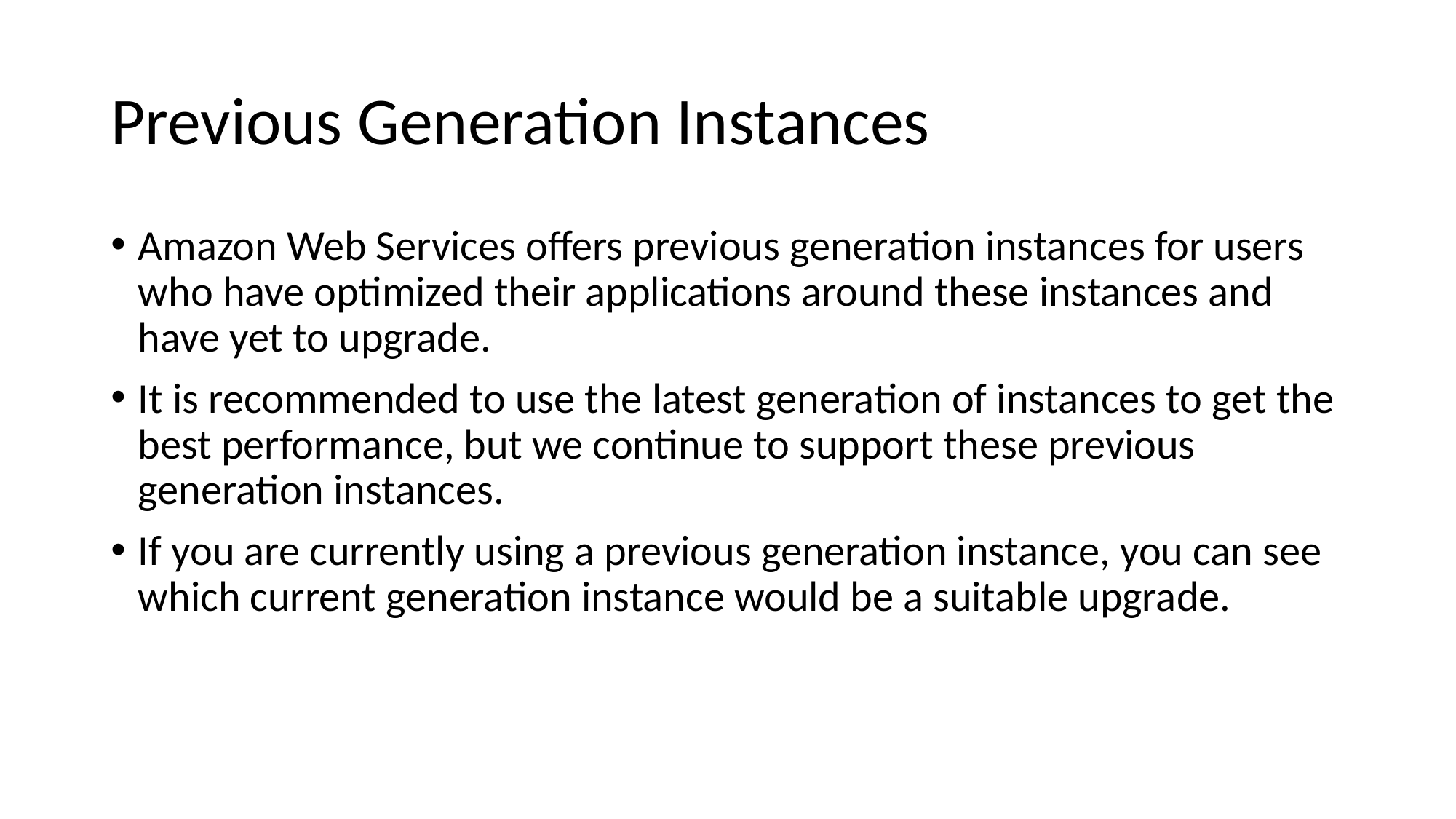

# Previous Generation Instances
Amazon Web Services offers previous generation instances for users who have optimized their applications around these instances and have yet to upgrade.
It is recommended to use the latest generation of instances to get the best performance, but we continue to support these previous generation instances.
If you are currently using a previous generation instance, you can see which current generation instance would be a suitable upgrade.